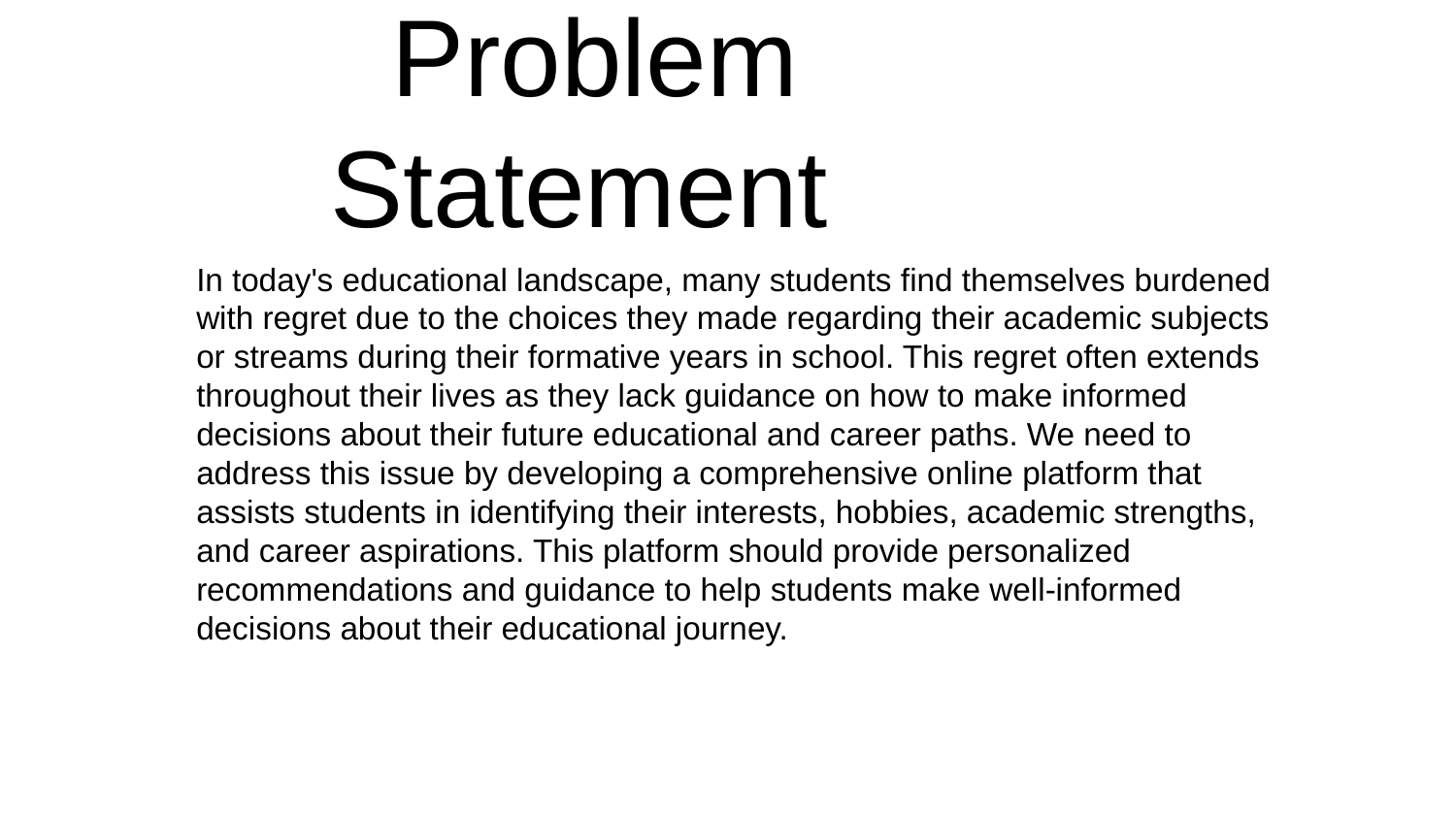

# Problem Statement
In today's educational landscape, many students find themselves burdened with regret due to the choices they made regarding their academic subjects or streams during their formative years in school. This regret often extends throughout their lives as they lack guidance on how to make informed decisions about their future educational and career paths. We need to address this issue by developing a comprehensive online platform that assists students in identifying their interests, hobbies, academic strengths, and career aspirations. This platform should provide personalized recommendations and guidance to help students make well-informed decisions about their educational journey.